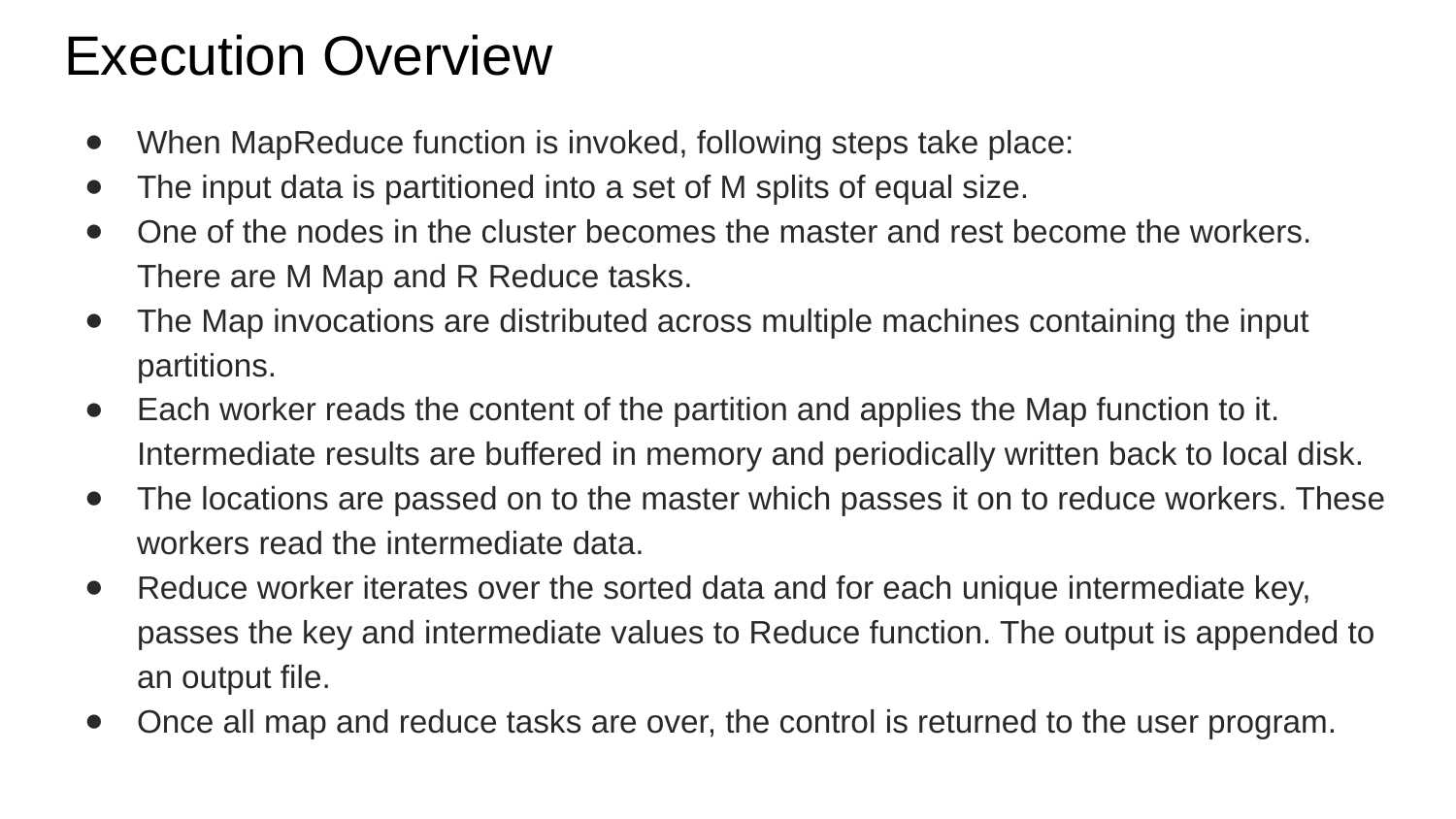

Execution Overview
When MapReduce function is invoked, following steps take place:
The input data is partitioned into a set of M splits of equal size.
One of the nodes in the cluster becomes the master and rest become the workers. There are M Map and R Reduce tasks.
The Map invocations are distributed across multiple machines containing the input partitions.
Each worker reads the content of the partition and applies the Map function to it. Intermediate results are buffered in memory and periodically written back to local disk.
The locations are passed on to the master which passes it on to reduce workers. These workers read the intermediate data.
Reduce worker iterates over the sorted data and for each unique intermediate key, passes the key and intermediate values to Reduce function. The output is appended to an output file.
Once all map and reduce tasks are over, the control is returned to the user program.